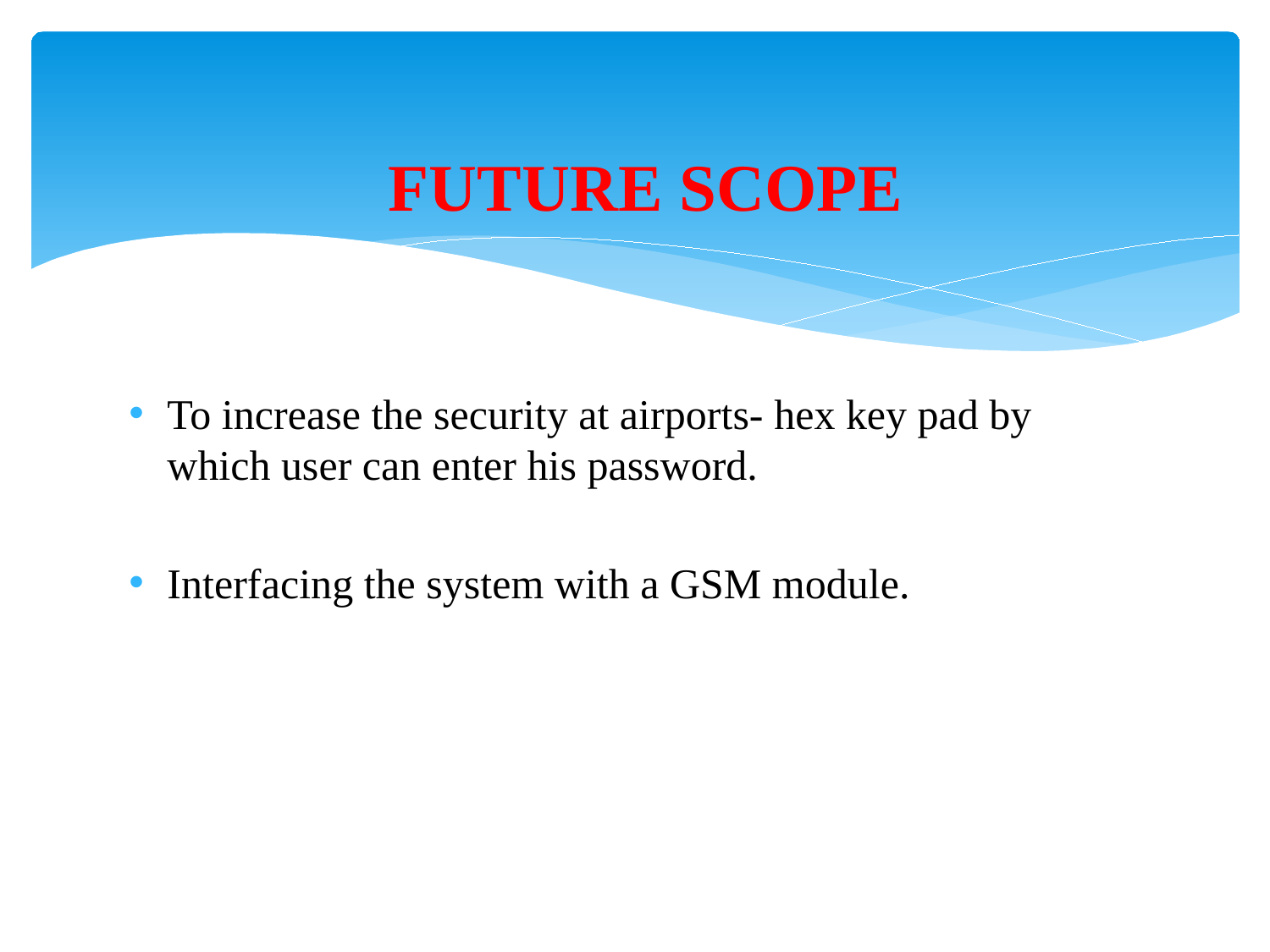

# FUTURE SCOPE
To increase the security at airports- hex key pad by which user can enter his password.

Interfacing the system with a GSM module.